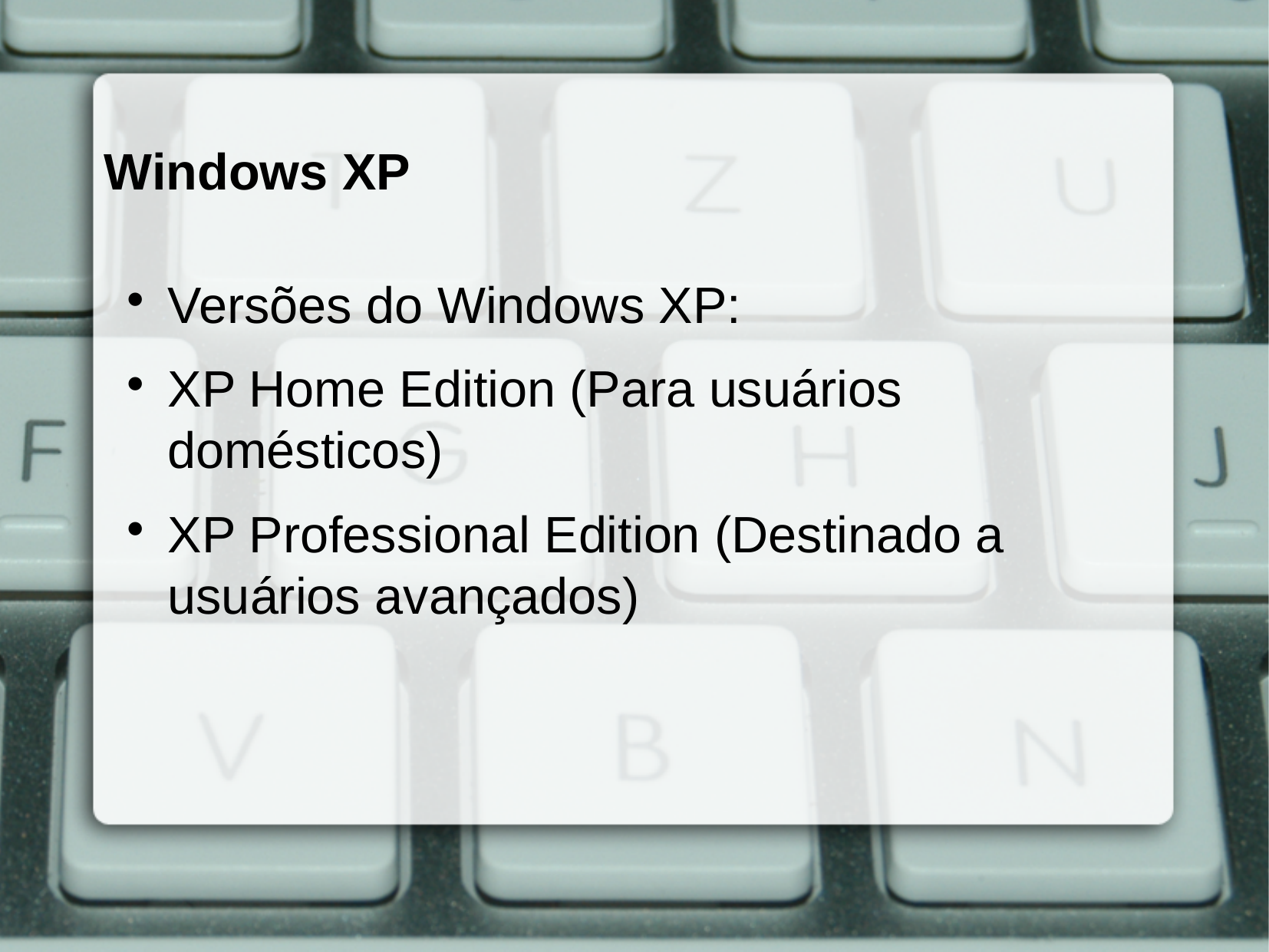

Windows XP
Versões do Windows XP:
XP Home Edition (Para usuários domésticos)
XP Professional Edition (Destinado a usuários avançados)